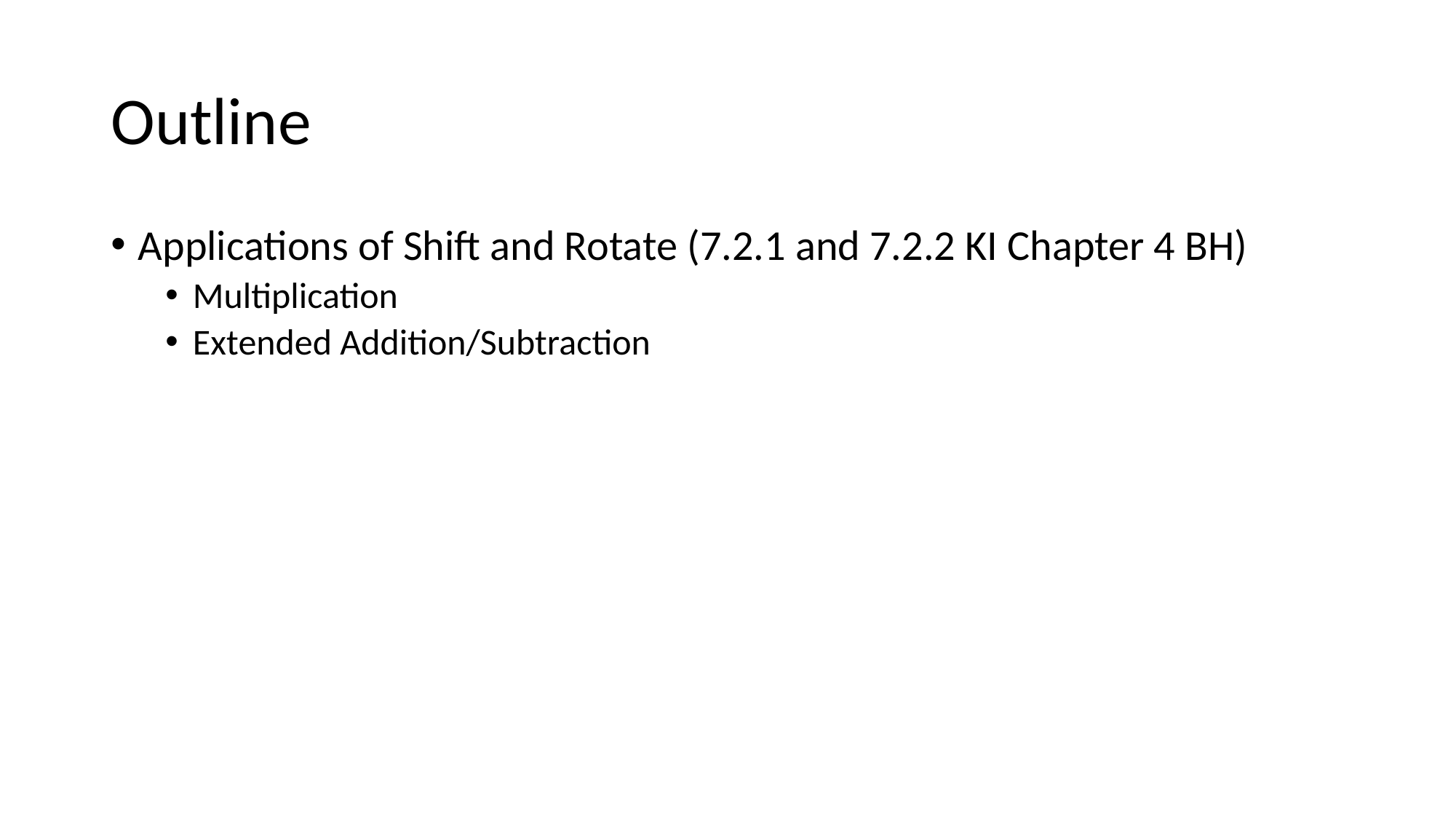

# Outline
Applications of Shift and Rotate (7.2.1 and 7.2.2 KI Chapter 4 BH)
Multiplication
Extended Addition/Subtraction